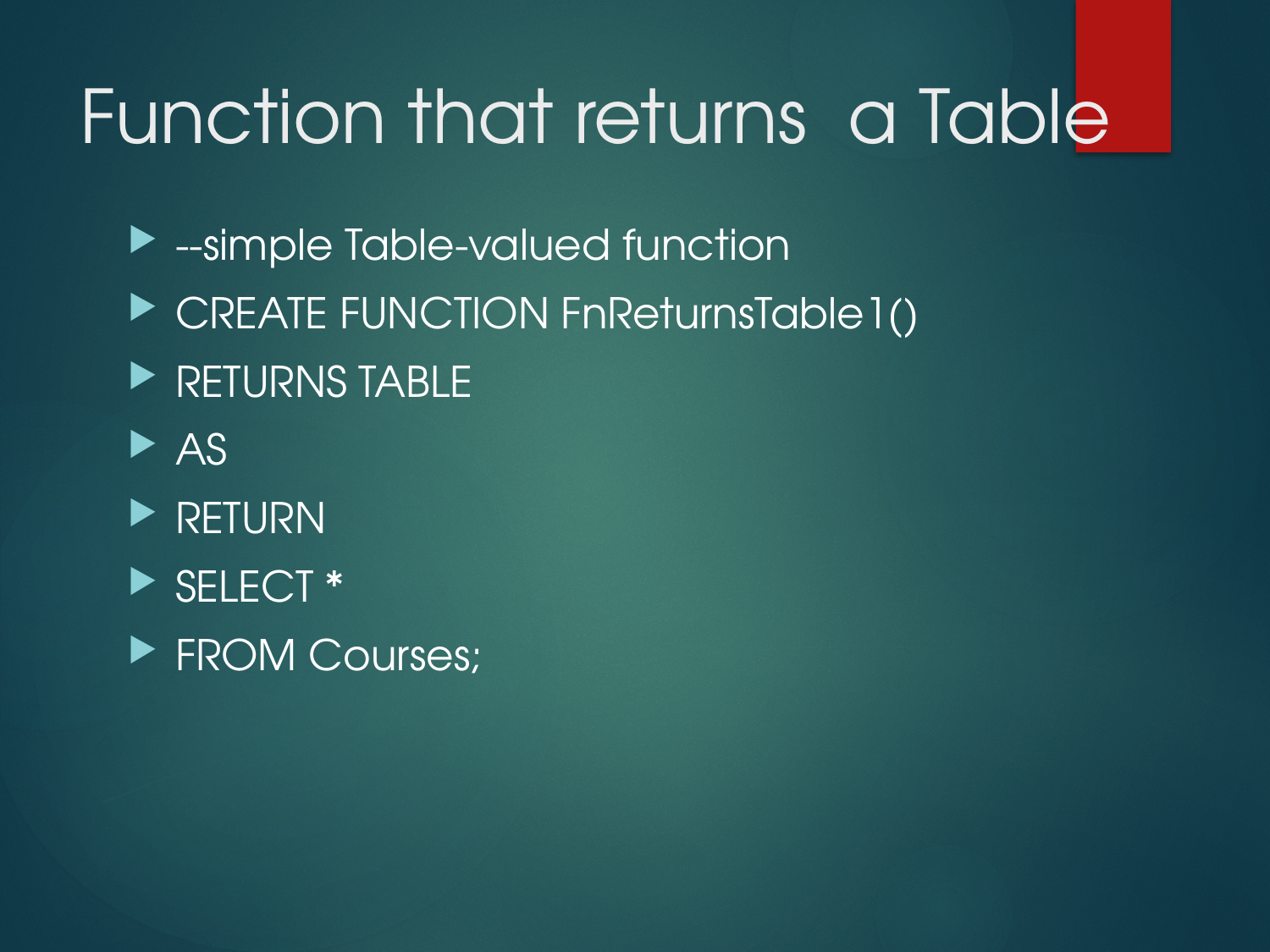

# Function that returns  a Table
--simple Table-valued function
CREATE FUNCTION FnReturnsTable1()
RETURNS TABLE
AS
RETURN
SELECT *
FROM Courses;